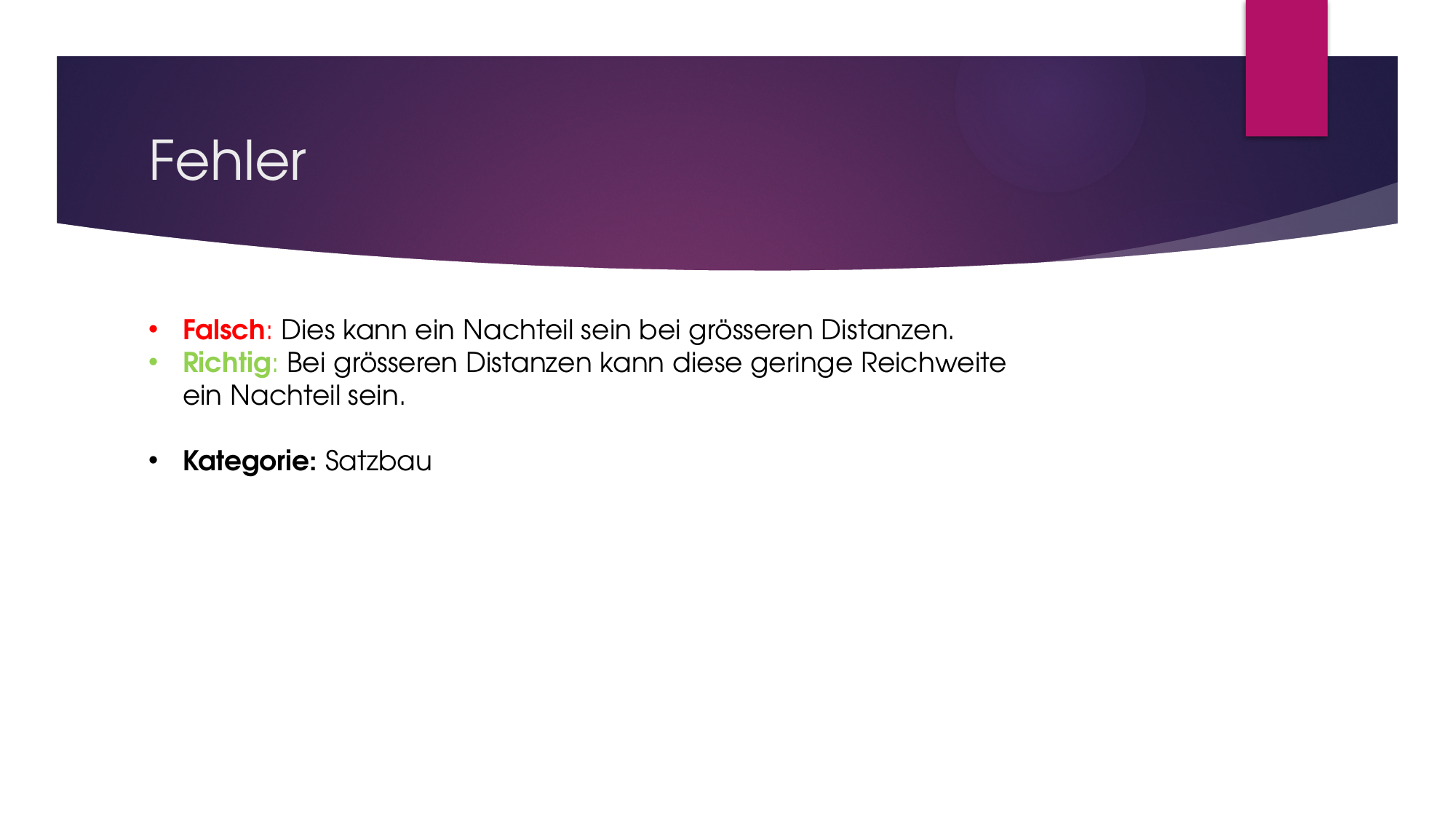

# Fehler
Falsch: Dies kann ein Nachteil sein bei grösseren Distanzen.
Richtig: Bei grösseren Distanzen kann diese geringe Reichweite ein Nachteil sein.

Kategorie: Satzbau